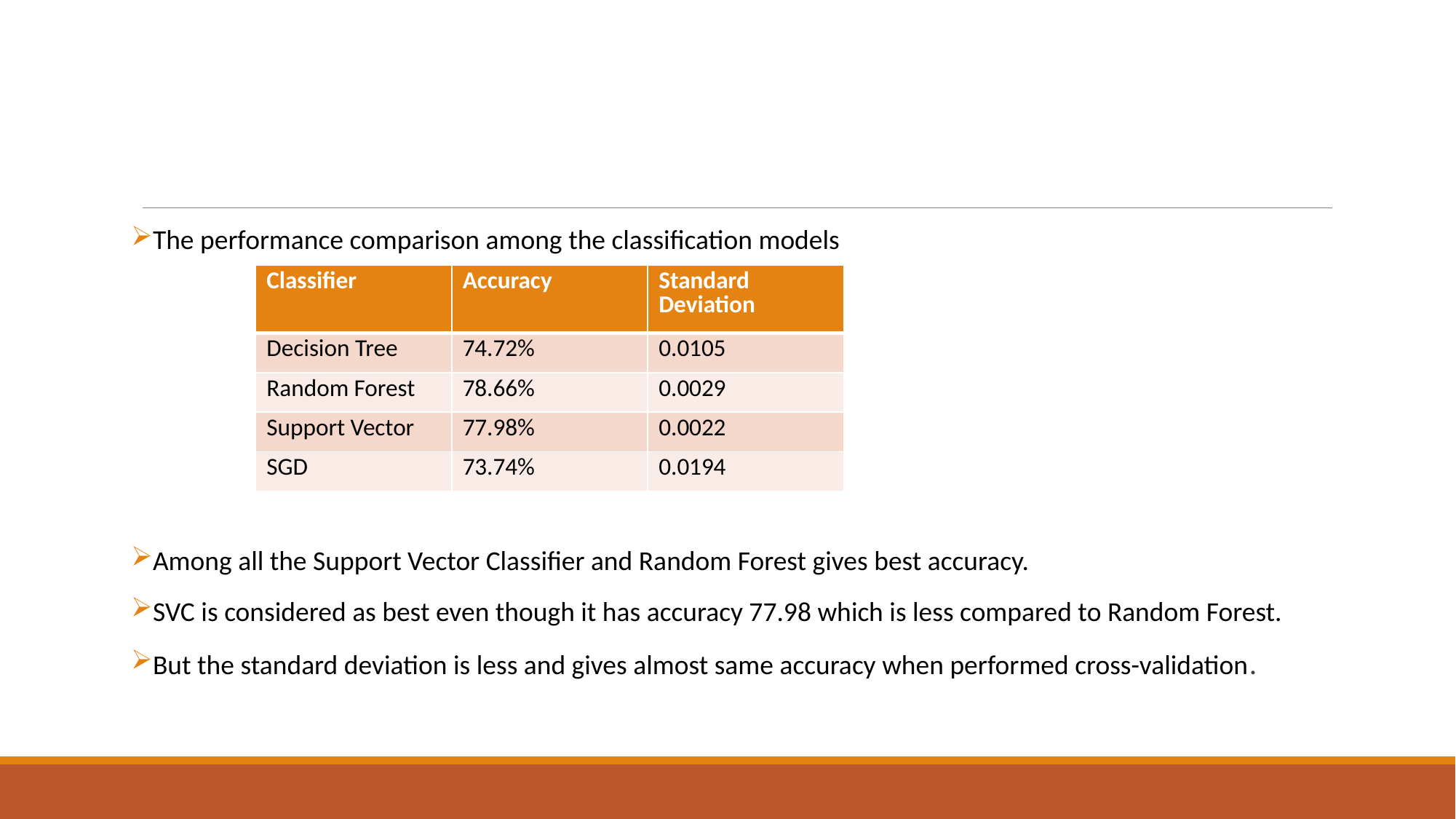

The performance comparison among the classification models

Among all the Support Vector Classifier and Random Forest gives best accuracy.
SVC is considered as best even though it has accuracy 77.98 which is less compared to Random Forest.
But the standard deviation is less and gives almost same accuracy when performed cross-validation.
| Classifier | Accuracy | Standard Deviation |
| --- | --- | --- |
| Decision Tree | 74.72% | 0.0105 |
| Random Forest | 78.66% | 0.0029 |
| Support Vector | 77.98% | 0.0022 |
| SGD | 73.74% | 0.0194 |